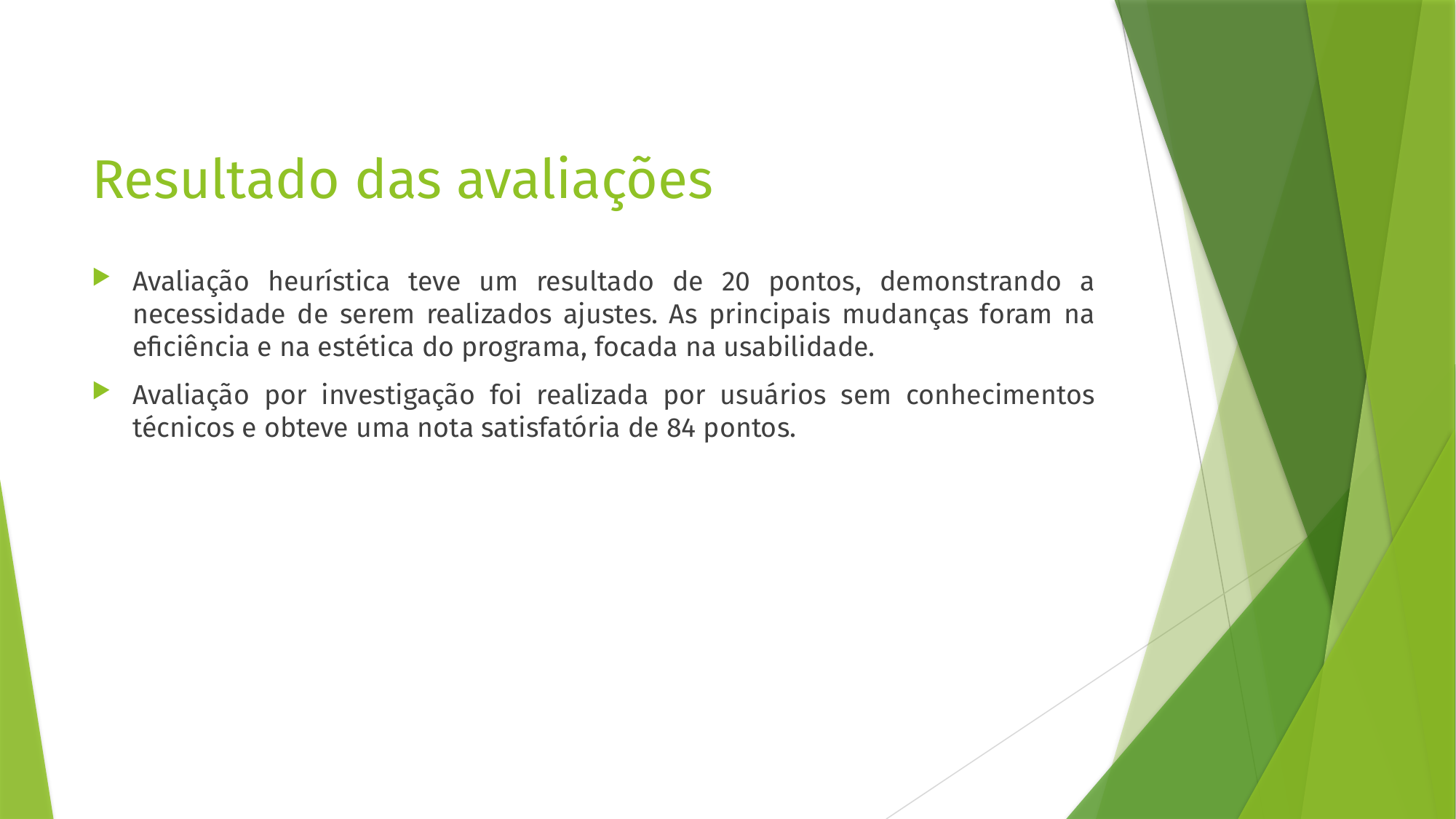

# Resultado das avaliações
Avaliação heurística teve um resultado de 20 pontos, demonstrando a necessidade de serem realizados ajustes. As principais mudanças foram na eficiência e na estética do programa, focada na usabilidade.
Avaliação por investigação foi realizada por usuários sem conhecimentos técnicos e obteve uma nota satisfatória de 84 pontos.